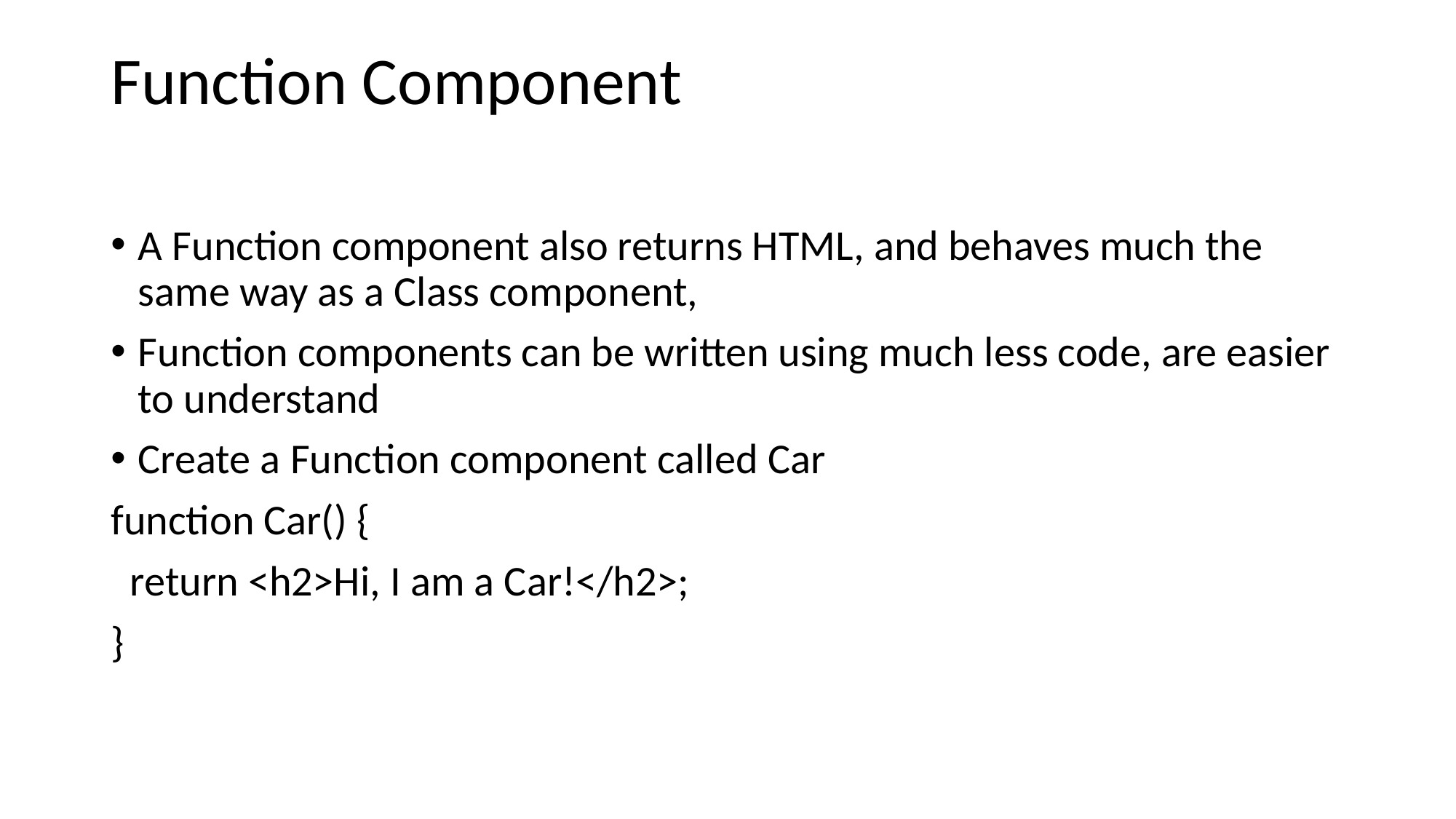

# Function Component
A Function component also returns HTML, and behaves much the same way as a Class component,
Function components can be written using much less code, are easier to understand
Create a Function component called Car
function Car() {
  return <h2>Hi, I am a Car!</h2>;
}